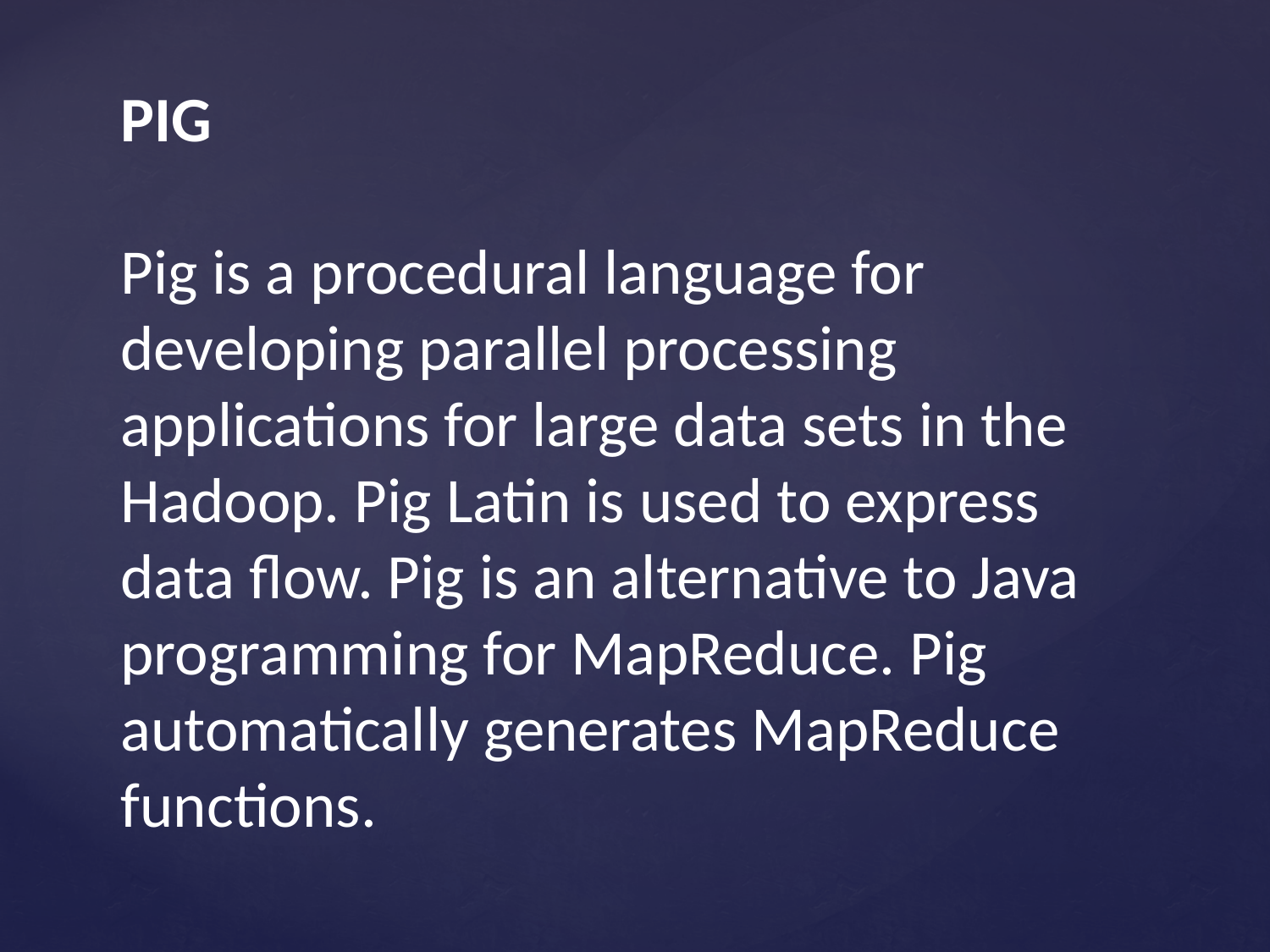

# PIG Pig is a procedural language for developing parallel processing applications for large data sets in the Hadoop. Pig Latin is used to express data flow. Pig is an alternative to Java programming for MapReduce. Pig automatically generates MapReduce functions.